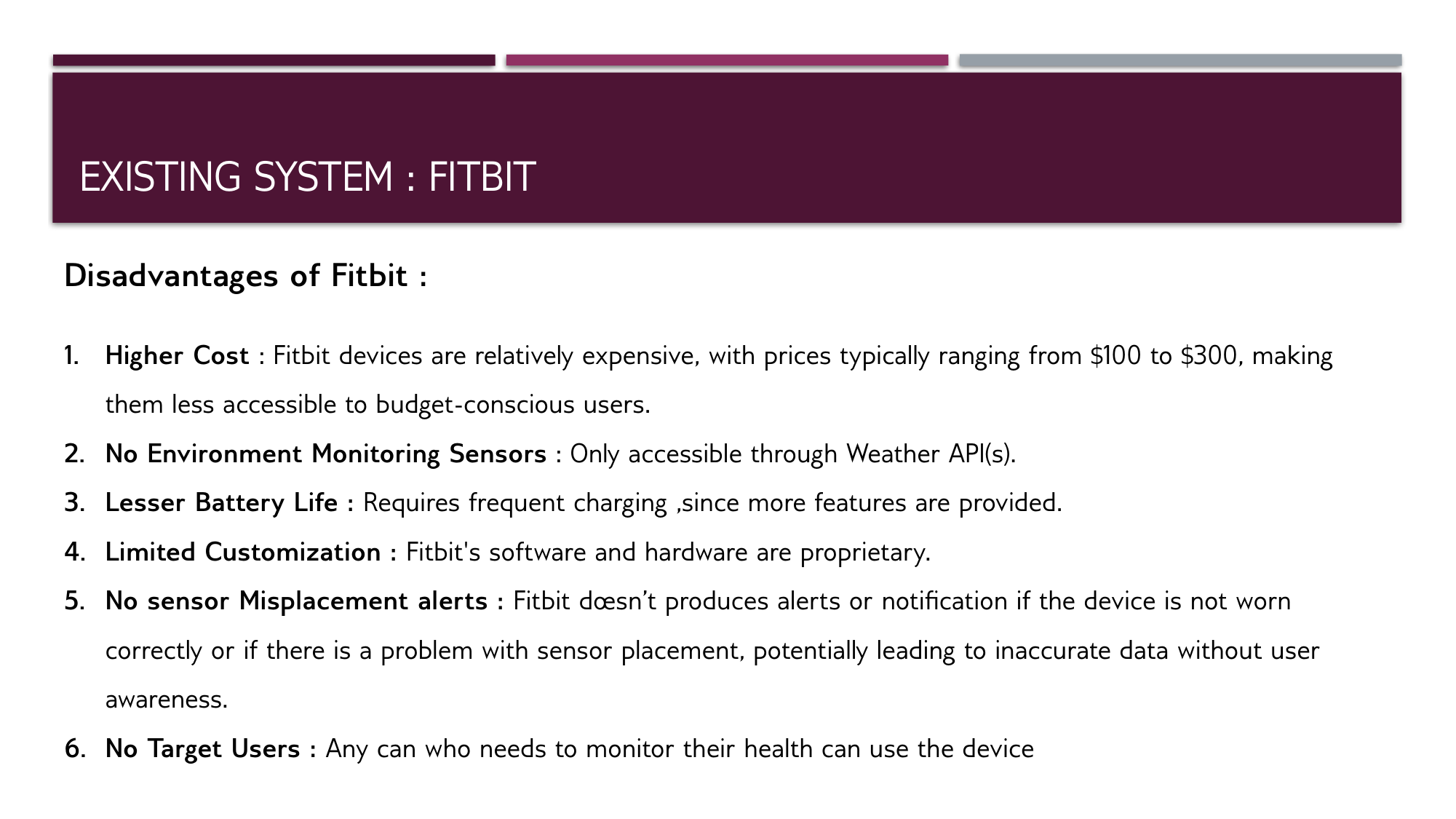

# Existing system : fitbit
Disadvantages of Fitbit :
Higher Cost : Fitbit devices are relatively expensive, with prices typically ranging from $100 to $300, making them less accessible to budget-conscious users.
No Environment Monitoring Sensors : Only accessible through Weather API(s).
Lesser Battery Life : Requires frequent charging ,since more features are provided.
Limited Customization : Fitbit's software and hardware are proprietary.
No sensor Misplacement alerts : Fitbit doesn’t produces alerts or notification if the device is not worn correctly or if there is a problem with sensor placement, potentially leading to inaccurate data without user awareness.
No Target Users : Any can who needs to monitor their health can use the device